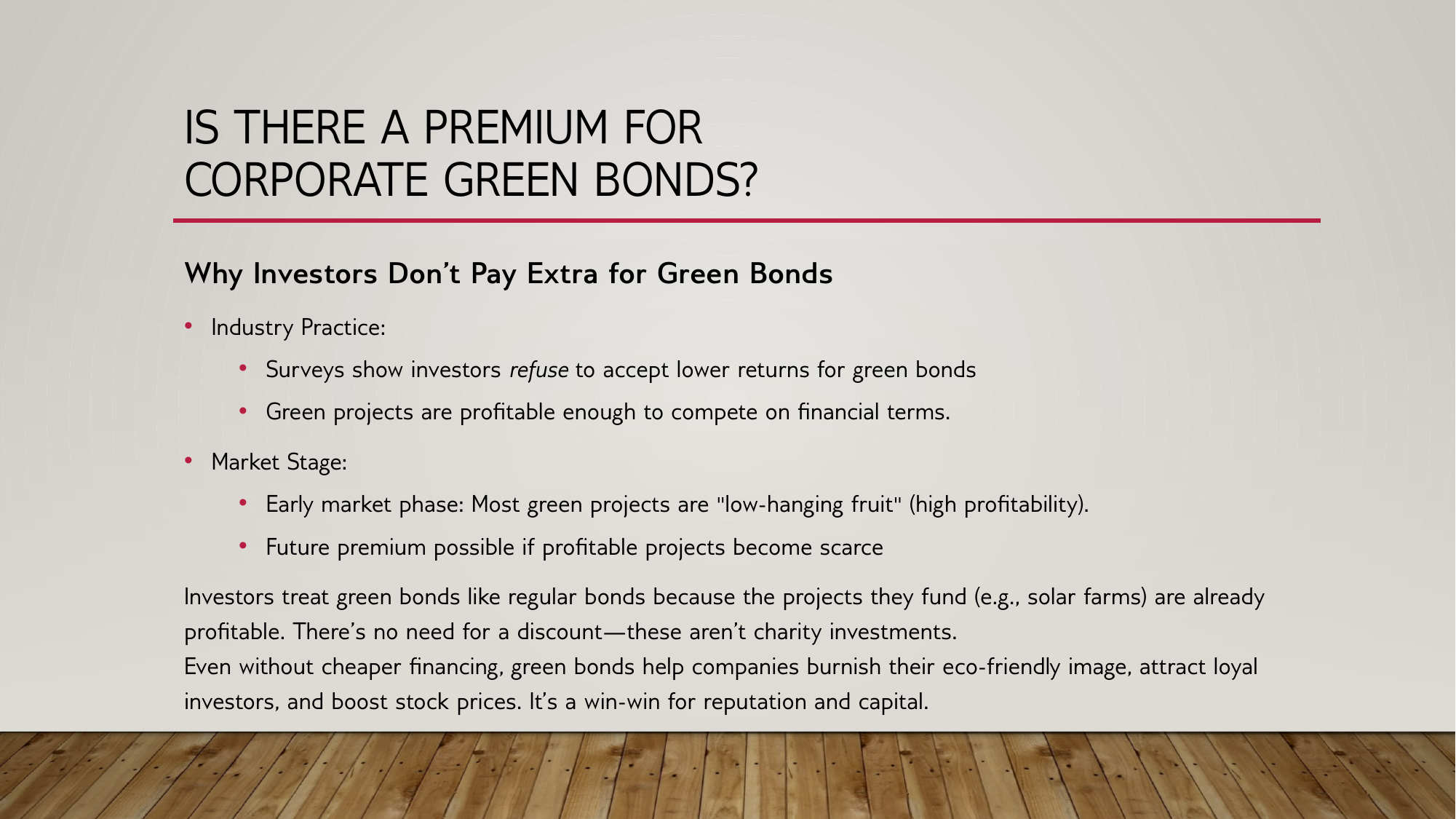

# is there a premium for corporate green bonds?
Why Investors Don’t Pay Extra for Green Bonds
Industry Practice:
Surveys show investors refuse to accept lower returns for green bonds
Green projects are profitable enough to compete on financial terms.
Market Stage:
Early market phase: Most green projects are "low-hanging fruit" (high profitability).
Future premium possible if profitable projects become scarce
Investors treat green bonds like regular bonds because the projects they fund (e.g., solar farms) are already profitable. There’s no need for a discount—these aren’t charity investments.
Even without cheaper financing, green bonds help companies burnish their eco-friendly image, attract loyal investors, and boost stock prices. It’s a win-win for reputation and capital.